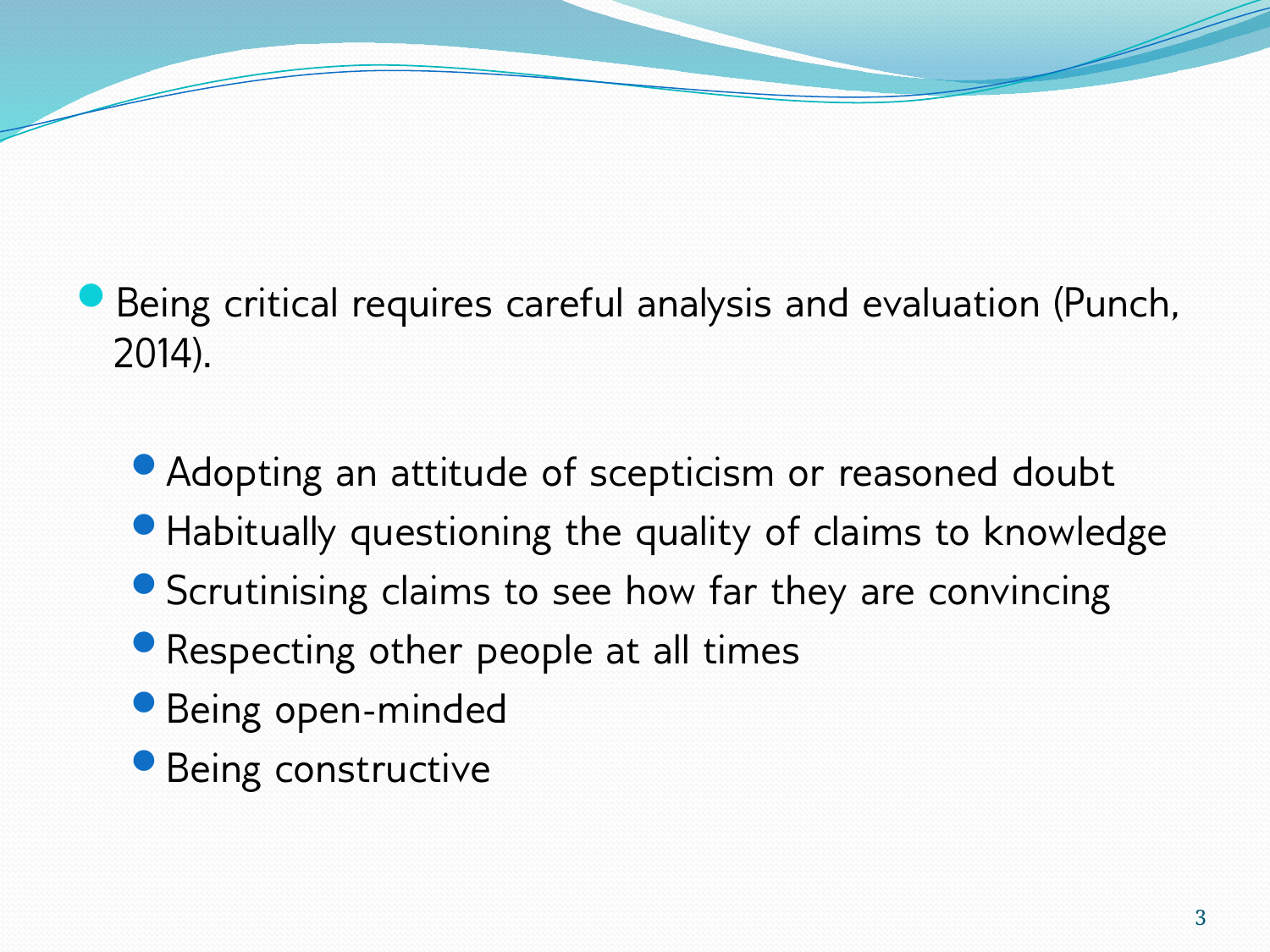

#
Being critical requires careful analysis and evaluation (Punch, 2014).

Adopting an attitude of scepticism or reasoned doubt
Habitually questioning the quality of claims to knowledge
Scrutinising claims to see how far they are convincing
Respecting other people at all times
Being open-minded
Being constructive

3